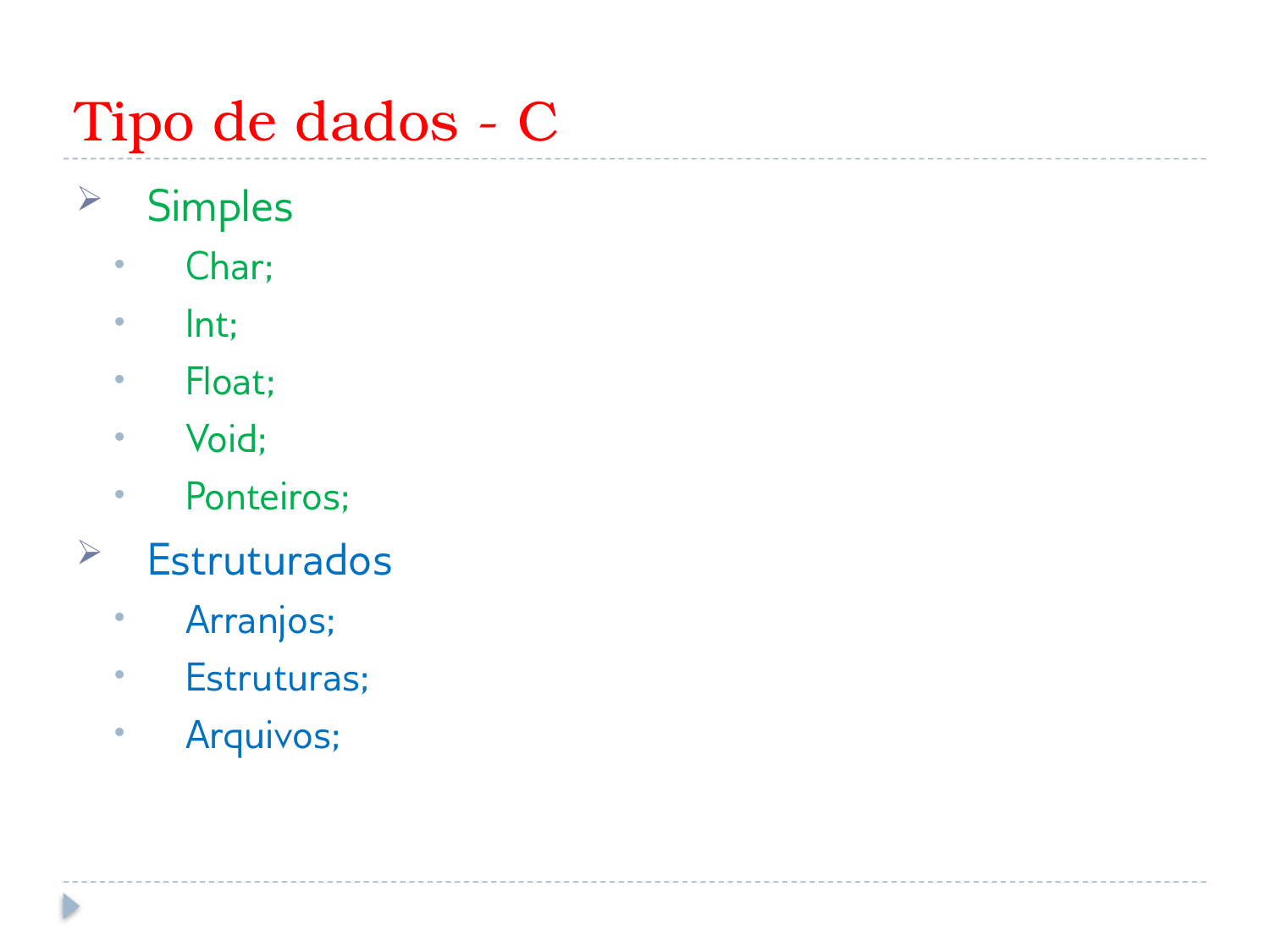

# Tipo de dados - C
Simples
Char;
Int;
Float;
Void;
Ponteiros;
Estruturados
Arranjos;
Estruturas;
Arquivos;